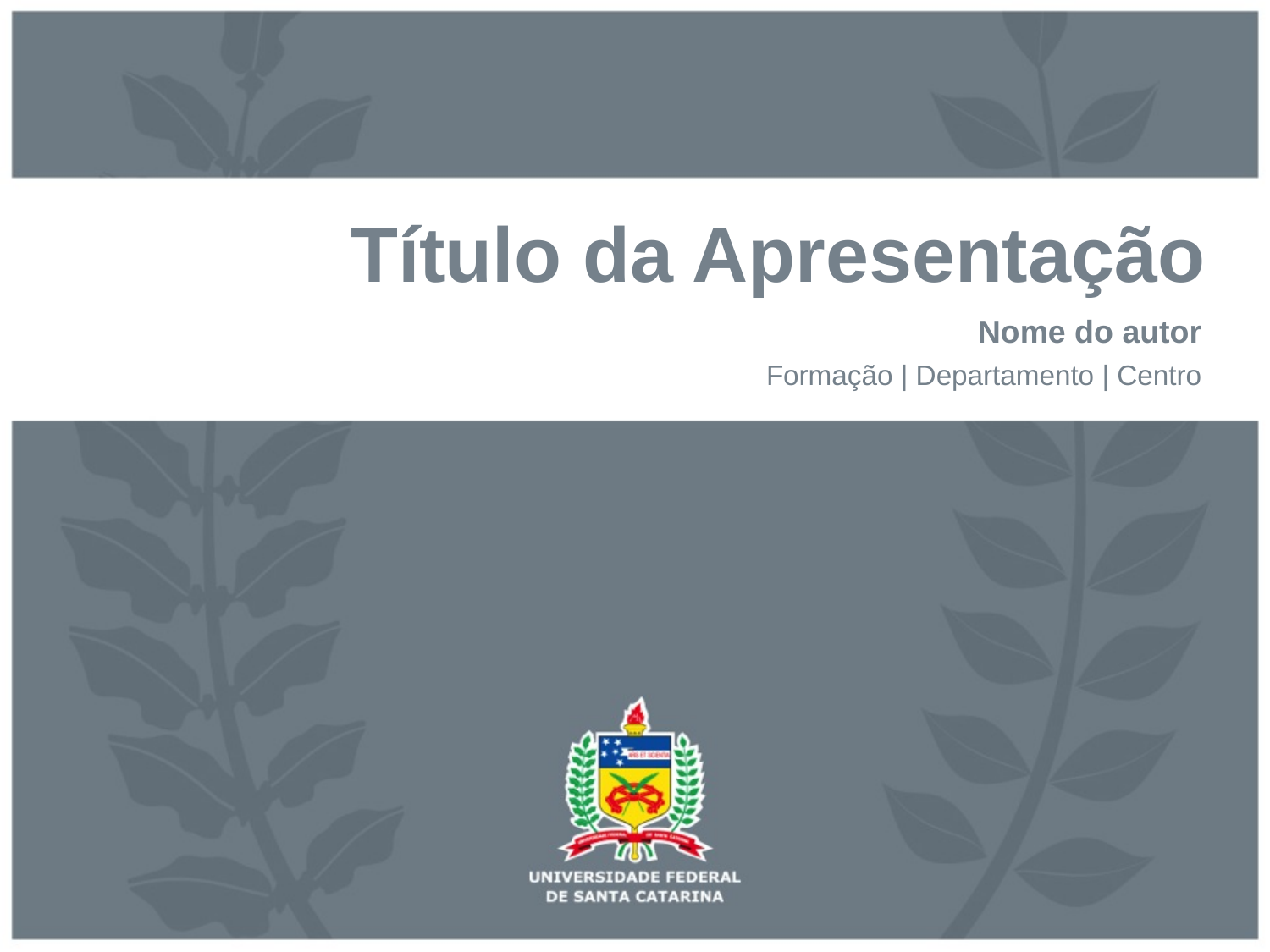

# Título da Apresentação
Nome do autor
Formação | Departamento | Centro